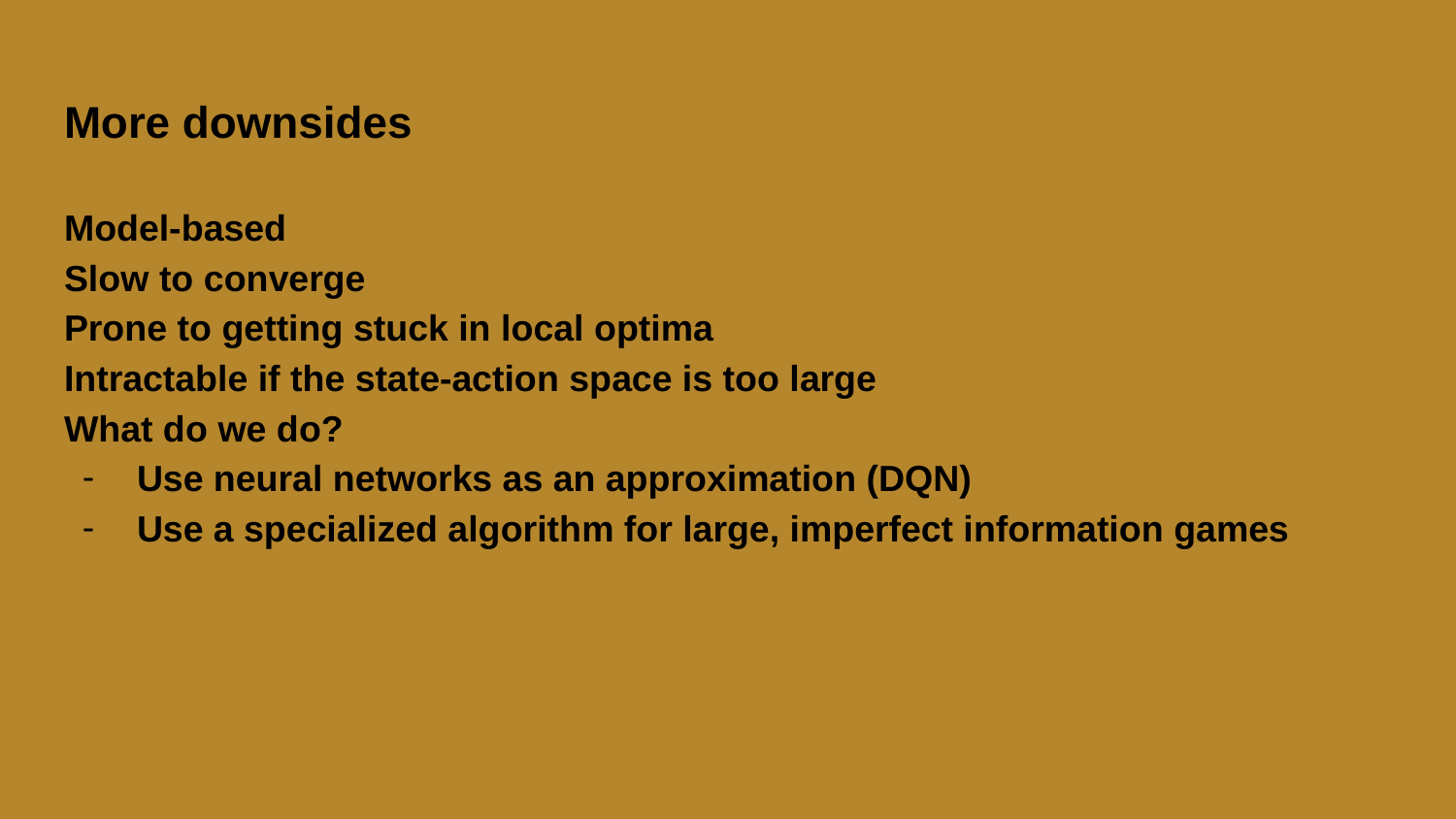

# More downsides
Model-based
Slow to converge
Prone to getting stuck in local optima
Intractable if the state-action space is too large
What do we do?
Use neural networks as an approximation (DQN)
Use a specialized algorithm for large, imperfect information games